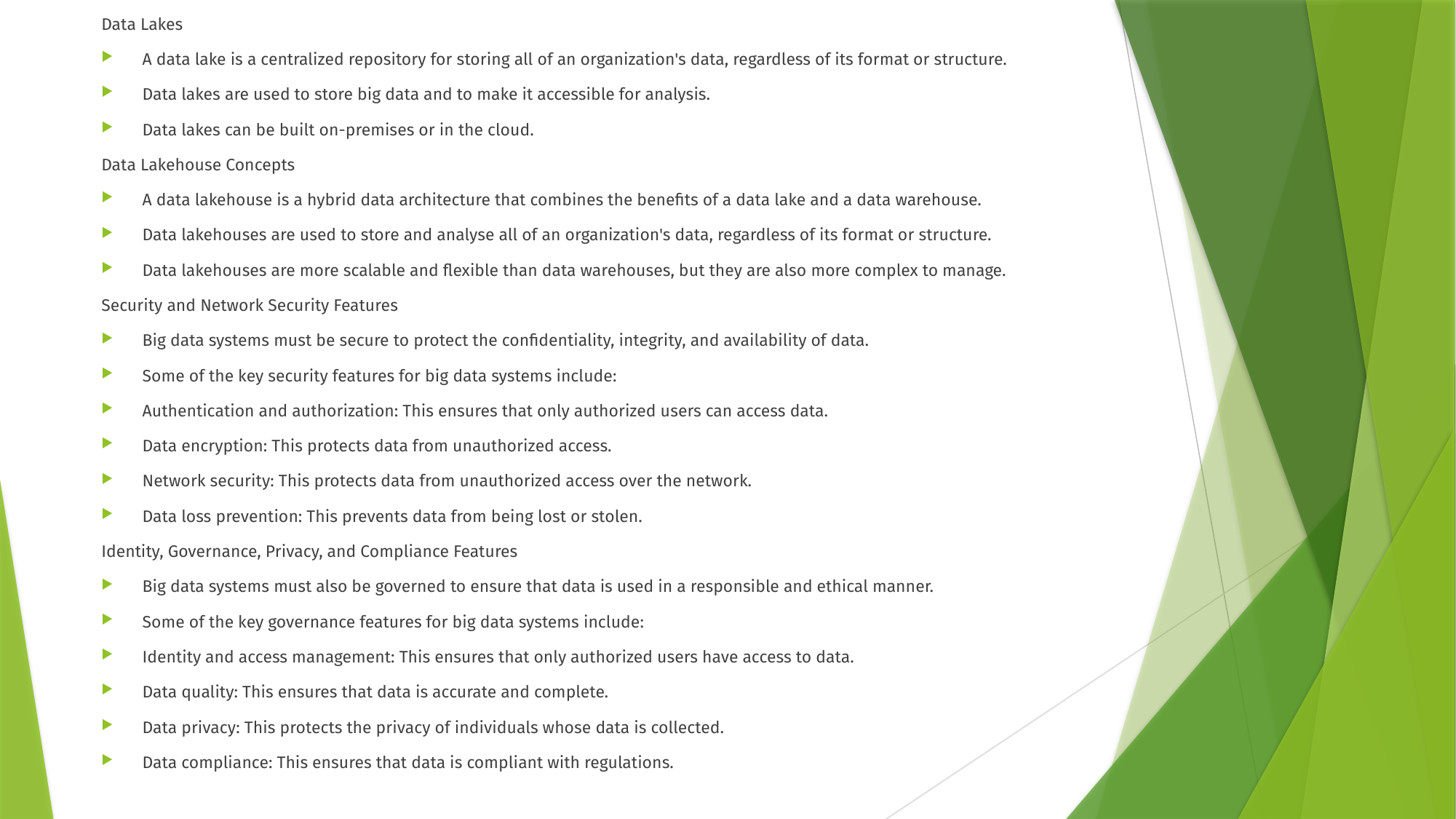

Data Lakes
A data lake is a centralized repository for storing all of an organization's data, regardless of its format or structure.
Data lakes are used to store big data and to make it accessible for analysis.
Data lakes can be built on-premises or in the cloud.
Data Lakehouse Concepts
A data lakehouse is a hybrid data architecture that combines the benefits of a data lake and a data warehouse.
Data lakehouses are used to store and analyse all of an organization's data, regardless of its format or structure.
Data lakehouses are more scalable and flexible than data warehouses, but they are also more complex to manage.
Security and Network Security Features
Big data systems must be secure to protect the confidentiality, integrity, and availability of data.
Some of the key security features for big data systems include:
Authentication and authorization: This ensures that only authorized users can access data.
Data encryption: This protects data from unauthorized access.
Network security: This protects data from unauthorized access over the network.
Data loss prevention: This prevents data from being lost or stolen.
Identity, Governance, Privacy, and Compliance Features
Big data systems must also be governed to ensure that data is used in a responsible and ethical manner.
Some of the key governance features for big data systems include:
Identity and access management: This ensures that only authorized users have access to data.
Data quality: This ensures that data is accurate and complete.
Data privacy: This protects the privacy of individuals whose data is collected.
Data compliance: This ensures that data is compliant with regulations.